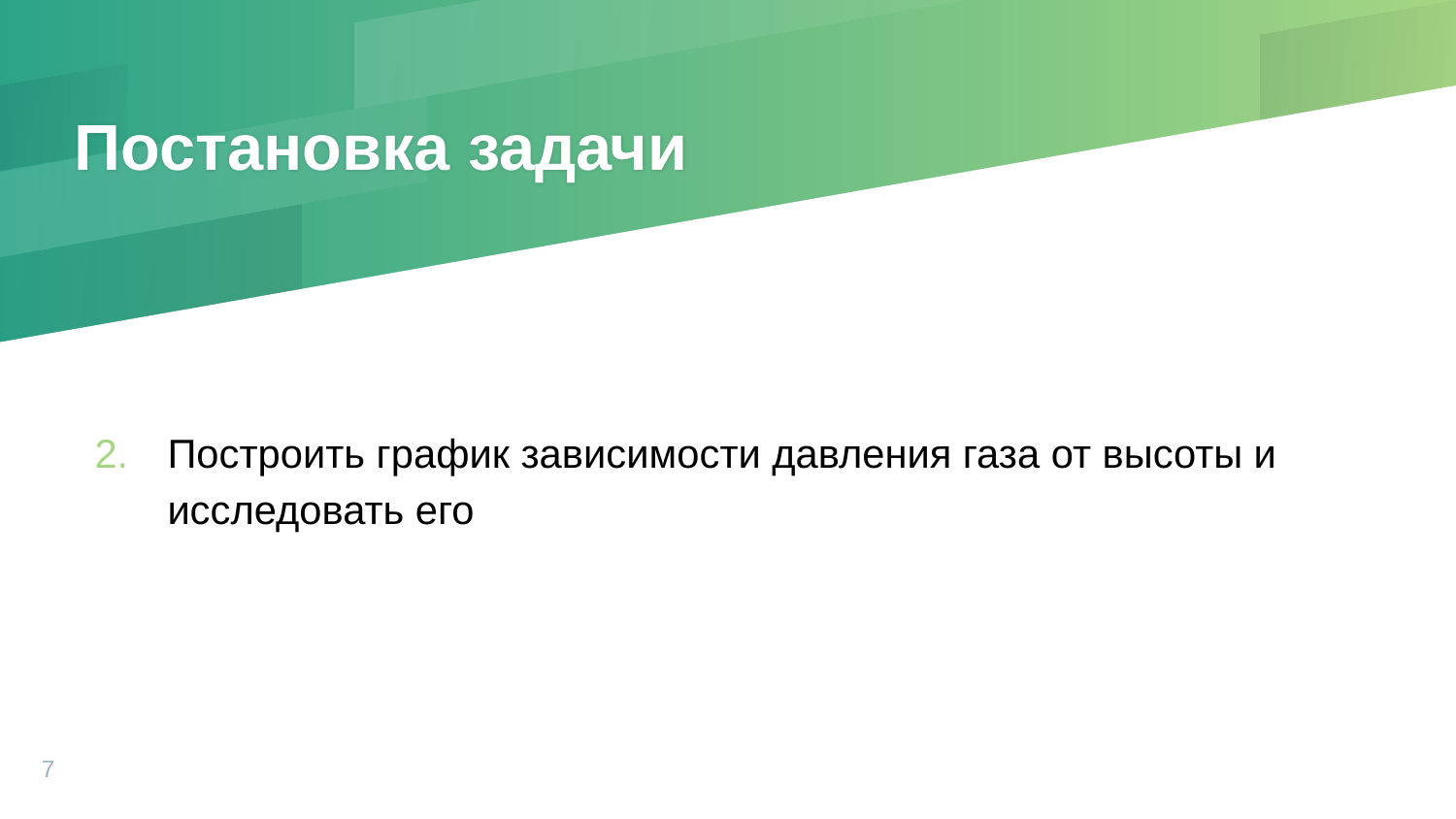

# Постановка задачи
Построить график зависимости давления газа от высоты и исследовать его
7